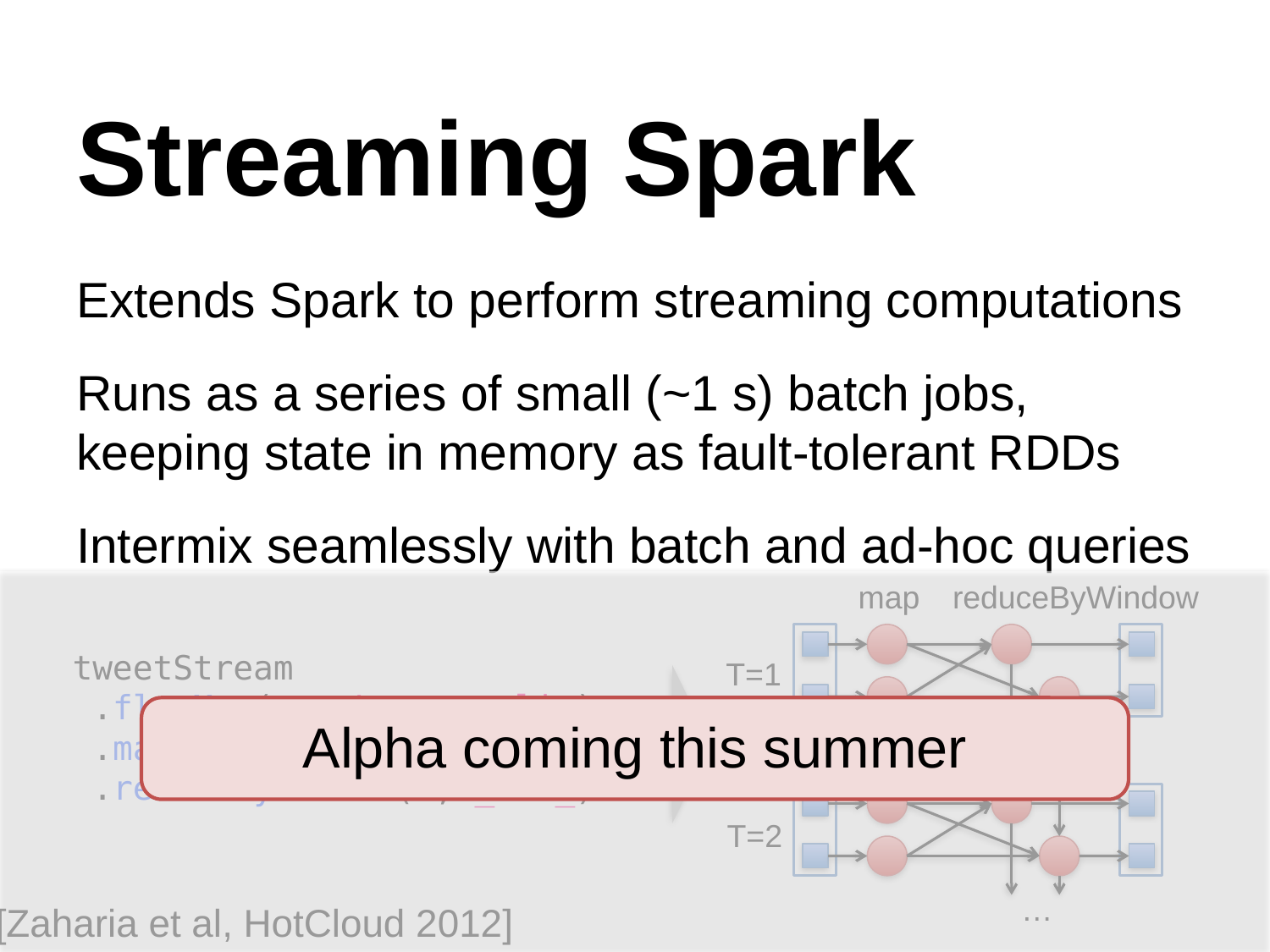

# Streaming Spark
Extends Spark to perform streaming computations
Runs as a series of small (~1 s) batch jobs, keeping state in memory as fault-tolerant RDDs
Intermix seamlessly with batch and ad-hoc queries
reduceByWindow

map

tweetStream
 .flatMap(_.toLower.split)
 .map(word => (word, 1))
 .reduceByWindow(5, _ + _)
T=1

Alpha coming this summer

T=2

…
[Zaharia et al, HotCloud 2012]